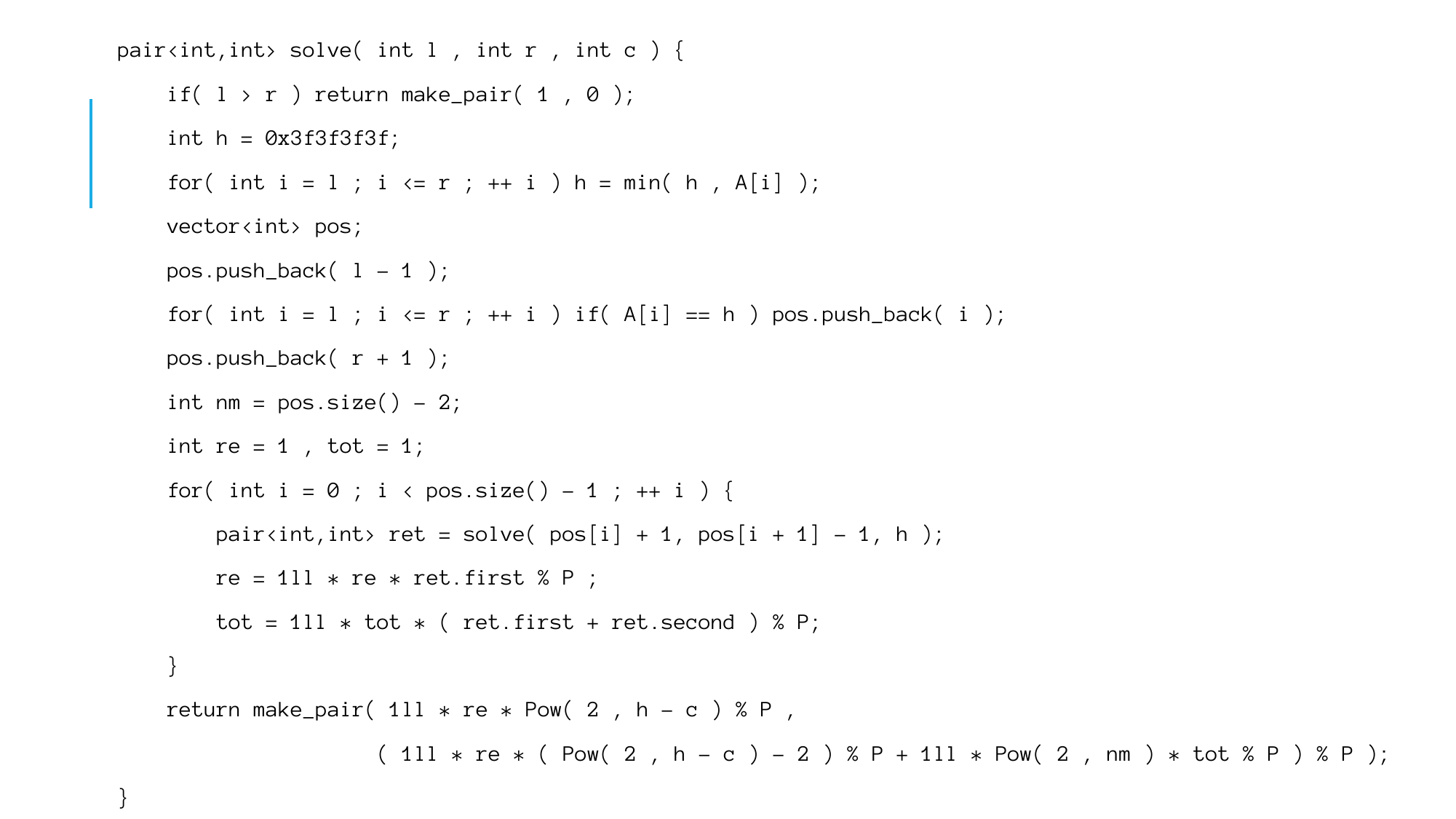

pair<int,int> solve( int l , int r , int c ) {
    if( l > r ) return make_pair( 1 , 0 );
    int h = 0x3f3f3f3f;
    for( int i = l ; i <= r ; ++ i ) h = min( h , A[i] );
    vector<int> pos;
    pos.push_back( l - 1 );
    for( int i = l ; i <= r ; ++ i ) if( A[i] == h ) pos.push_back( i );
    pos.push_back( r + 1 );
    int nm = pos.size() - 2;
    int re = 1 , tot = 1;
    for( int i = 0 ; i < pos.size() - 1 ; ++ i ) {
        pair<int,int> ret = solve( pos[i] + 1, pos[i + 1] - 1, h );
        re = 1ll * re * ret.first % P ;
        tot = 1ll * tot * ( ret.first + ret.second ) % P;
    }
    return make_pair( 1ll * re * Pow( 2 , h - c ) % P ,
                     ( 1ll * re * ( Pow( 2 , h - c ) - 2 ) % P + 1ll * Pow( 2 , nm ) * tot % P ) % P );
}